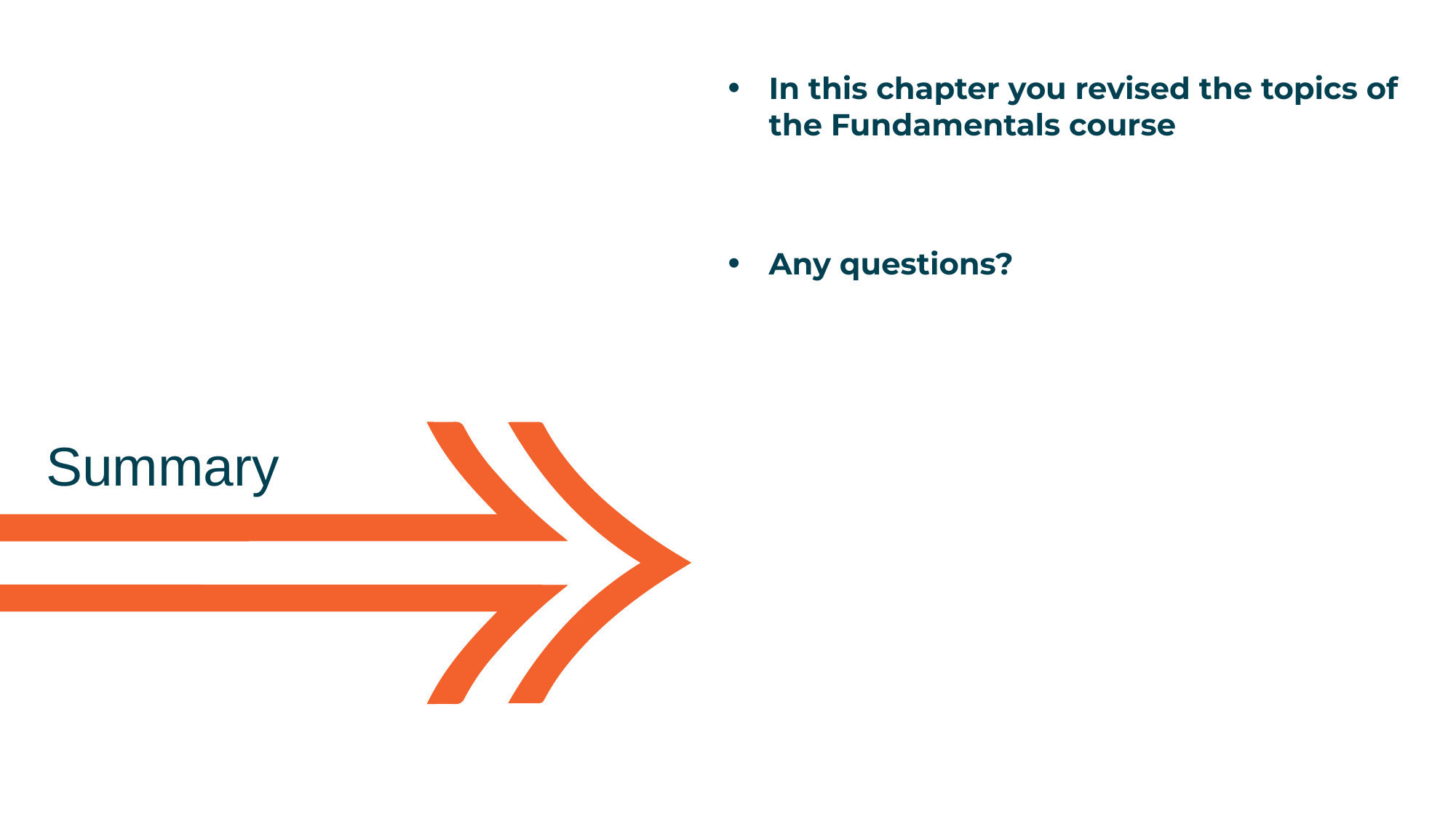

In this chapter you revised the topics of the Fundamentals course

Any questions?

Summary